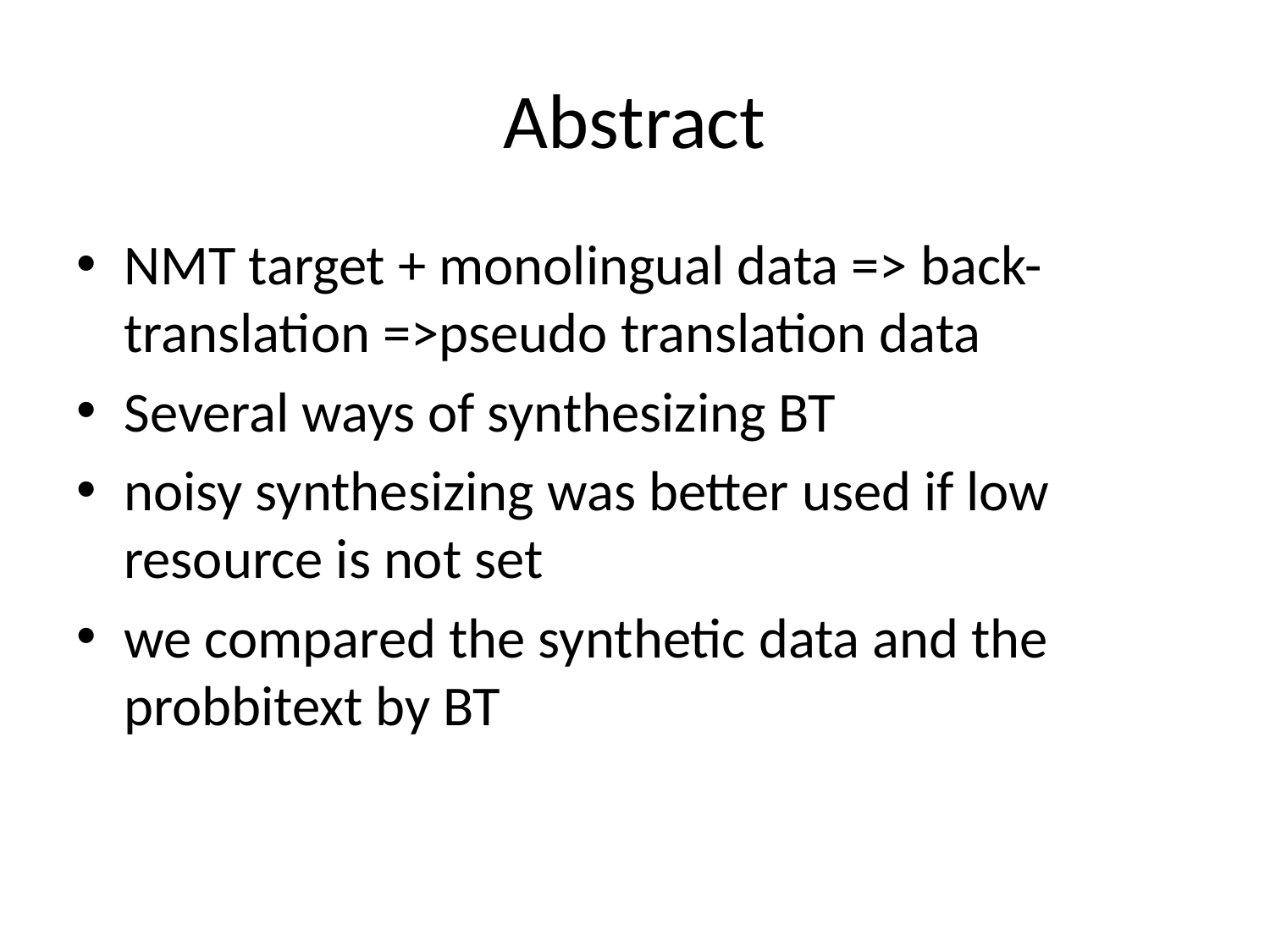

# Abstract
NMT target + monolingual data => back-translation =>pseudo translation data
Several ways of synthesizing BT
noisy synthesizing was better used if low resource is not set
we compared the synthetic data and the probbitext by BT